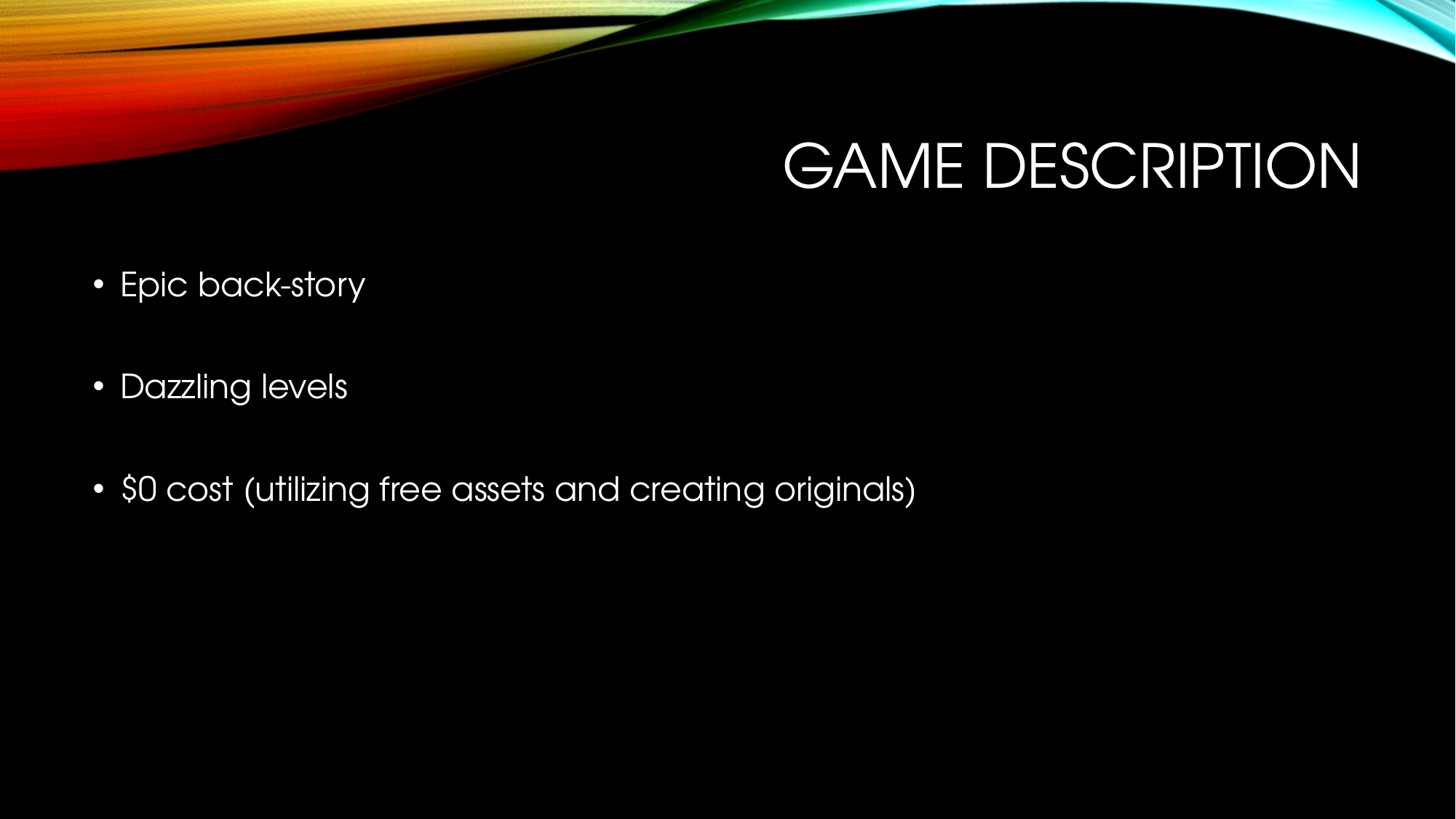

# Game description
Epic back-story

Dazzling levels

$0 cost (utilizing free assets and creating originals)